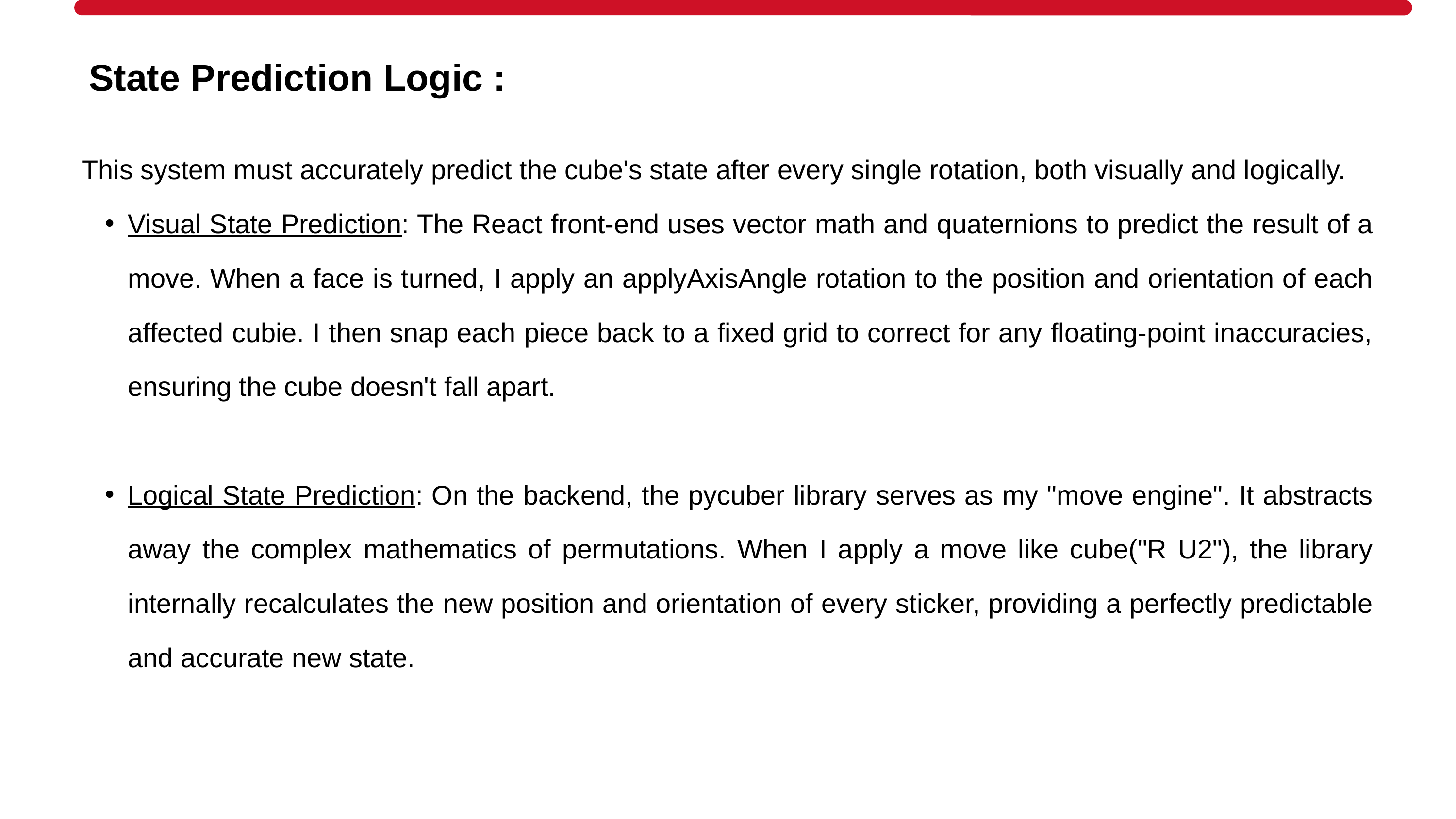

State Prediction Logic :
This system must accurately predict the cube's state after every single rotation, both visually and logically.
Visual State Prediction: The React front-end uses vector math and quaternions to predict the result of a move. When a face is turned, I apply an applyAxisAngle rotation to the position and orientation of each affected cubie. I then snap each piece back to a fixed grid to correct for any floating-point inaccuracies, ensuring the cube doesn't fall apart.

Logical State Prediction: On the backend, the pycuber library serves as my "move engine". It abstracts away the complex mathematics of permutations. When I apply a move like cube("R U2"), the library internally recalculates the new position and orientation of every sticker, providing a perfectly predictable and accurate new state.